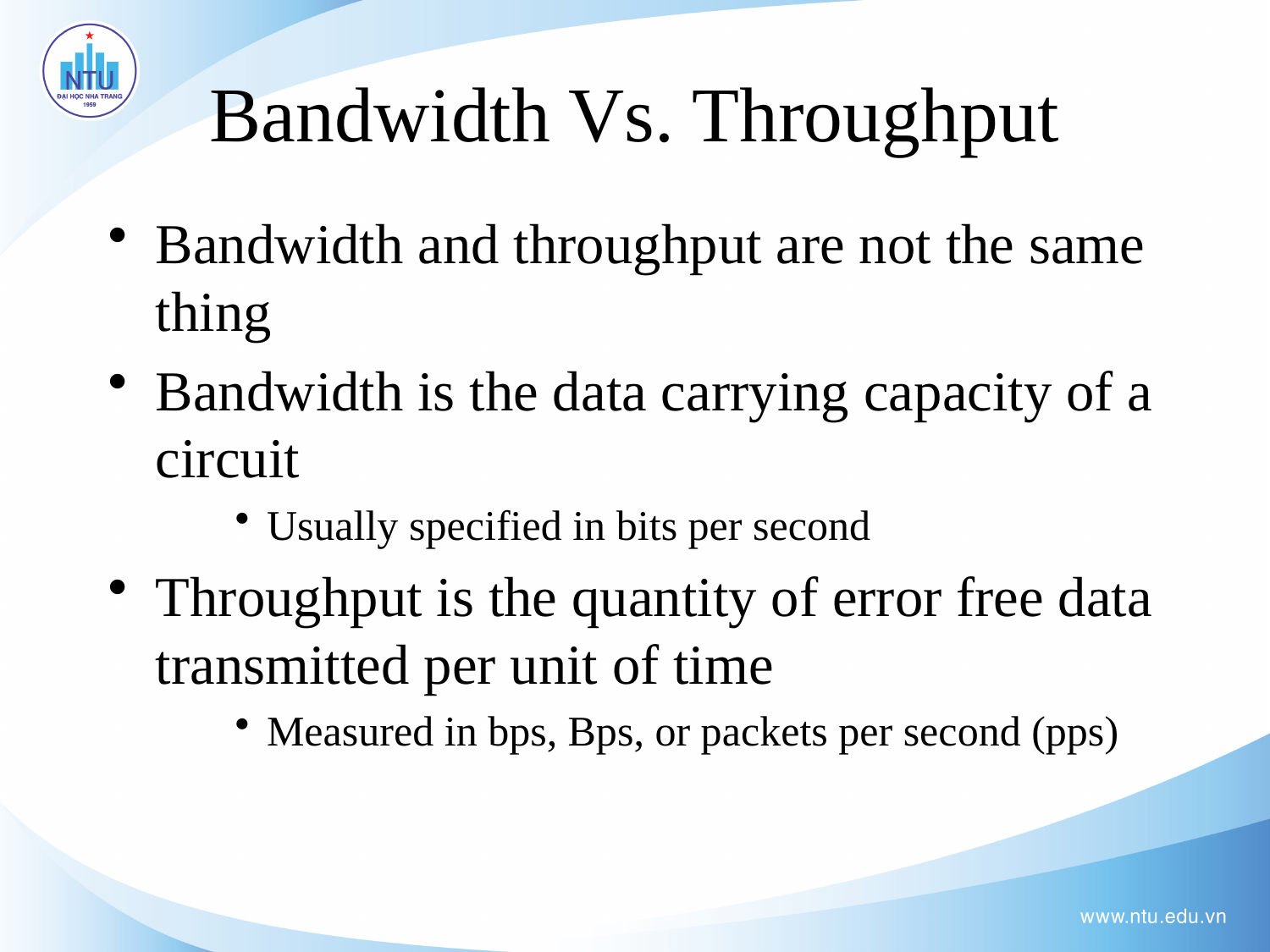

# Bandwidth Vs. Throughput
Bandwidth and throughput are not the same thing
Bandwidth is the data carrying capacity of a circuit
Usually specified in bits per second
Throughput is the quantity of error free data transmitted per unit of time
Measured in bps, Bps, or packets per second (pps)